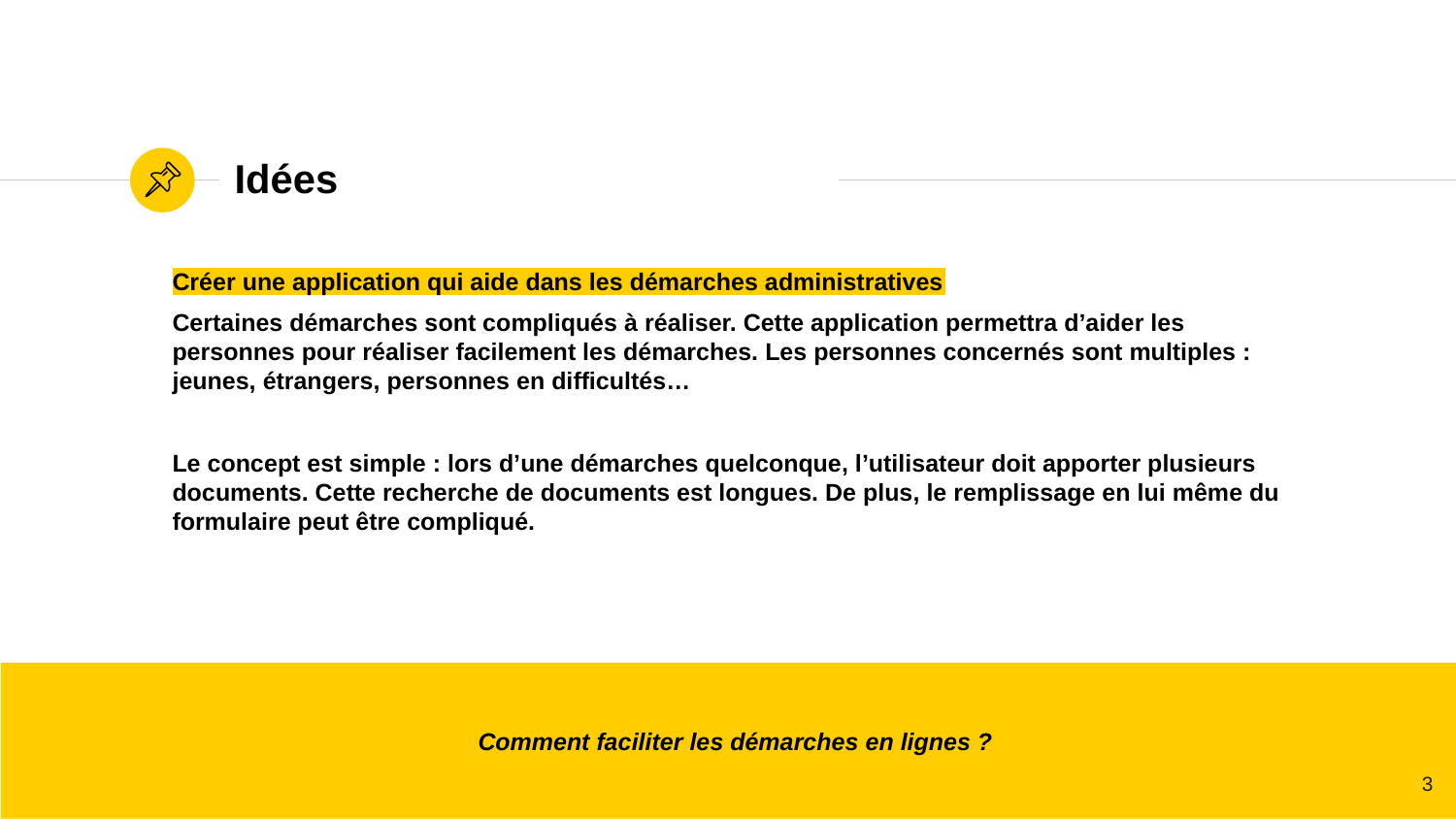

# Idées

Créer une application qui aide dans les démarches administratives
Certaines démarches sont compliqués à réaliser. Cette application permettra d’aider les personnes pour réaliser facilement les démarches. Les personnes concernés sont multiples : jeunes, étrangers, personnes en difficultés…

Le concept est simple : lors d’une démarches quelconque, l’utilisateur doit apporter plusieurs documents. Cette recherche de documents est longues. De plus, le remplissage en lui même du formulaire peut être compliqué.

Comment faciliter les démarches en lignes ?
3